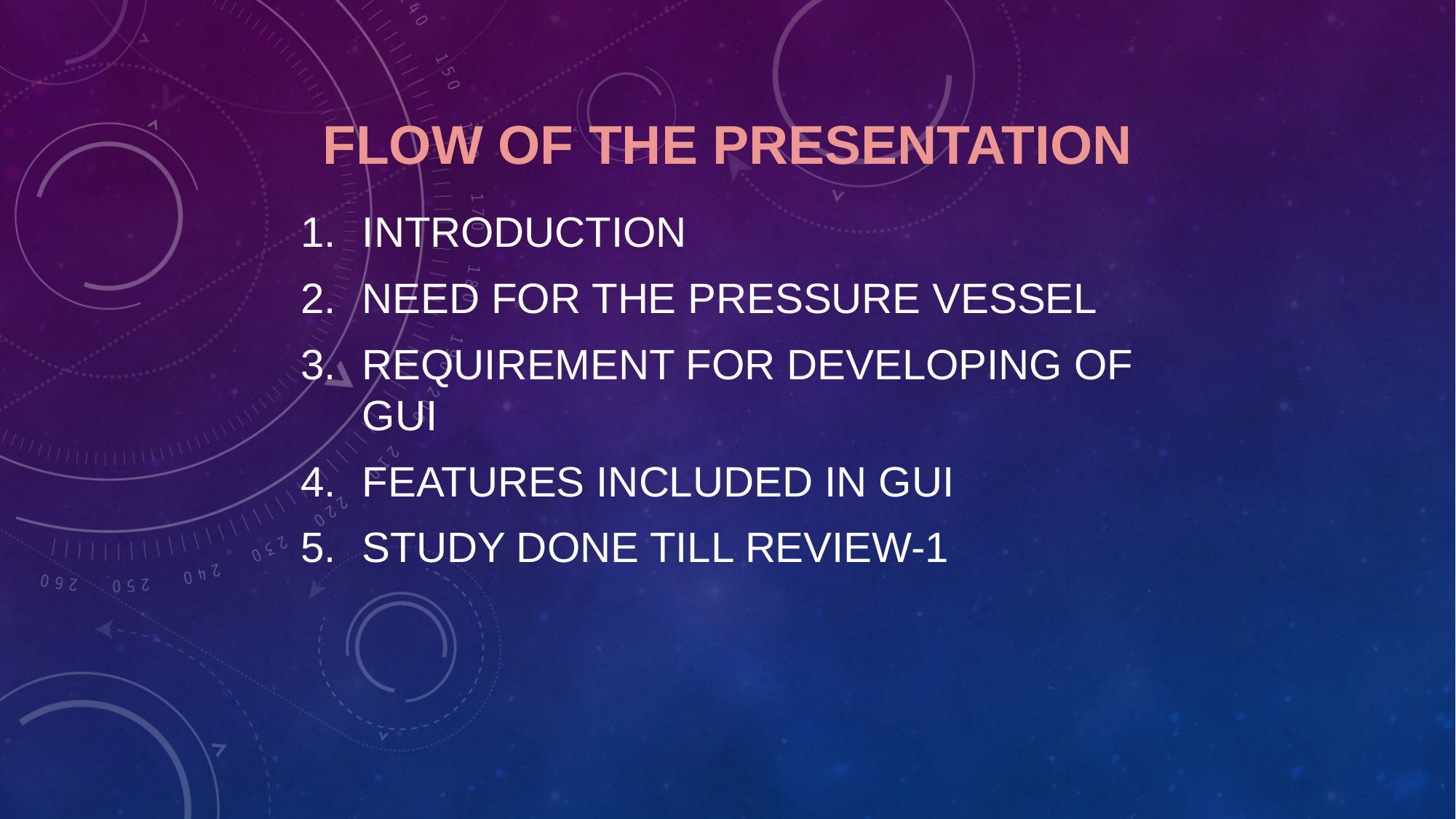

# FLOW OF THE PRESENTATION
Introduction
Need for the pressure vessel
Requirement for developing of gui
Features included in gui
Study done till review-1